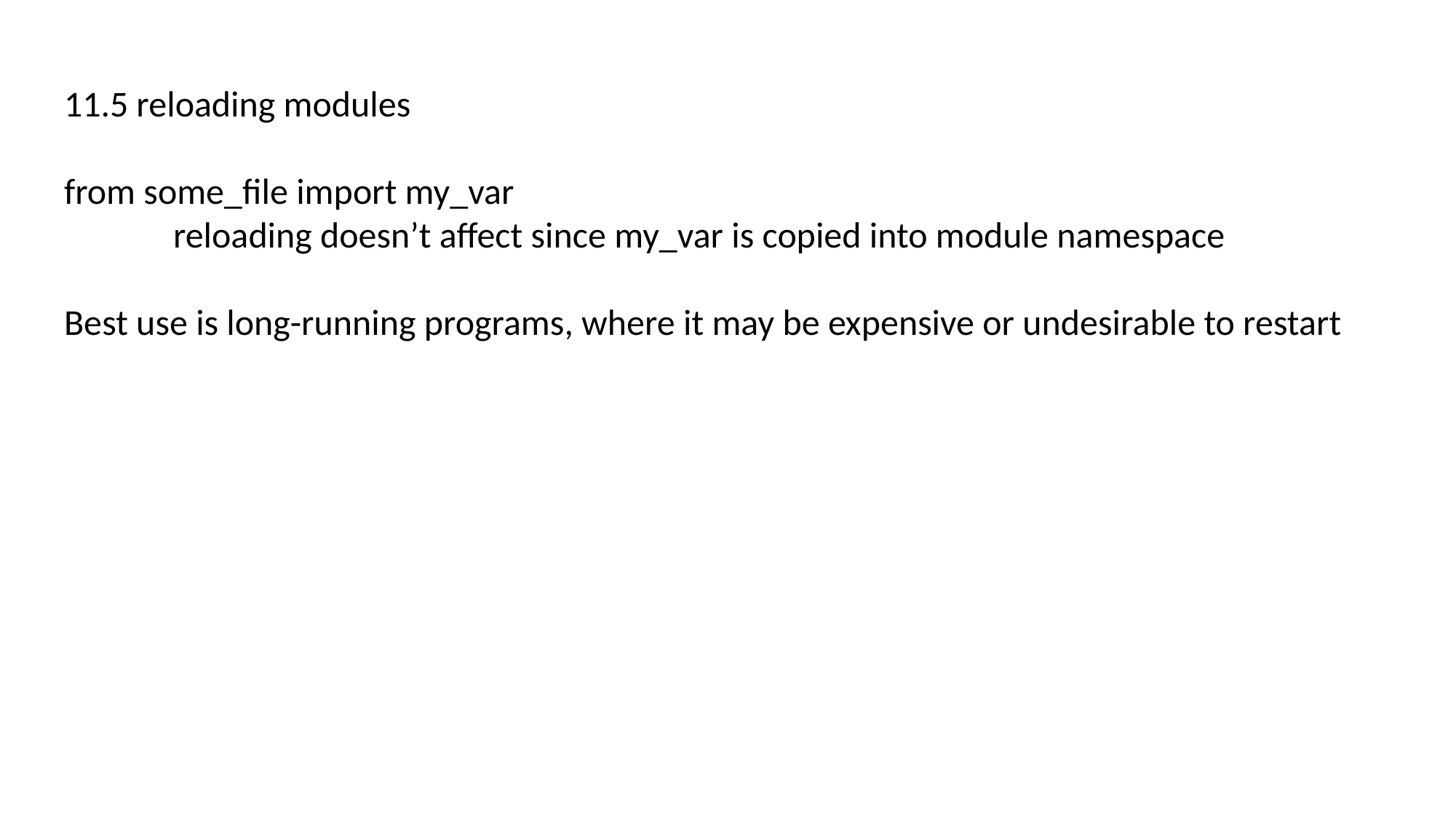

11.5 reloading modules

from some_file import my_var
	reloading doesn’t affect since my_var is copied into module namespace

Best use is long-running programs, where it may be expensive or undesirable to restart